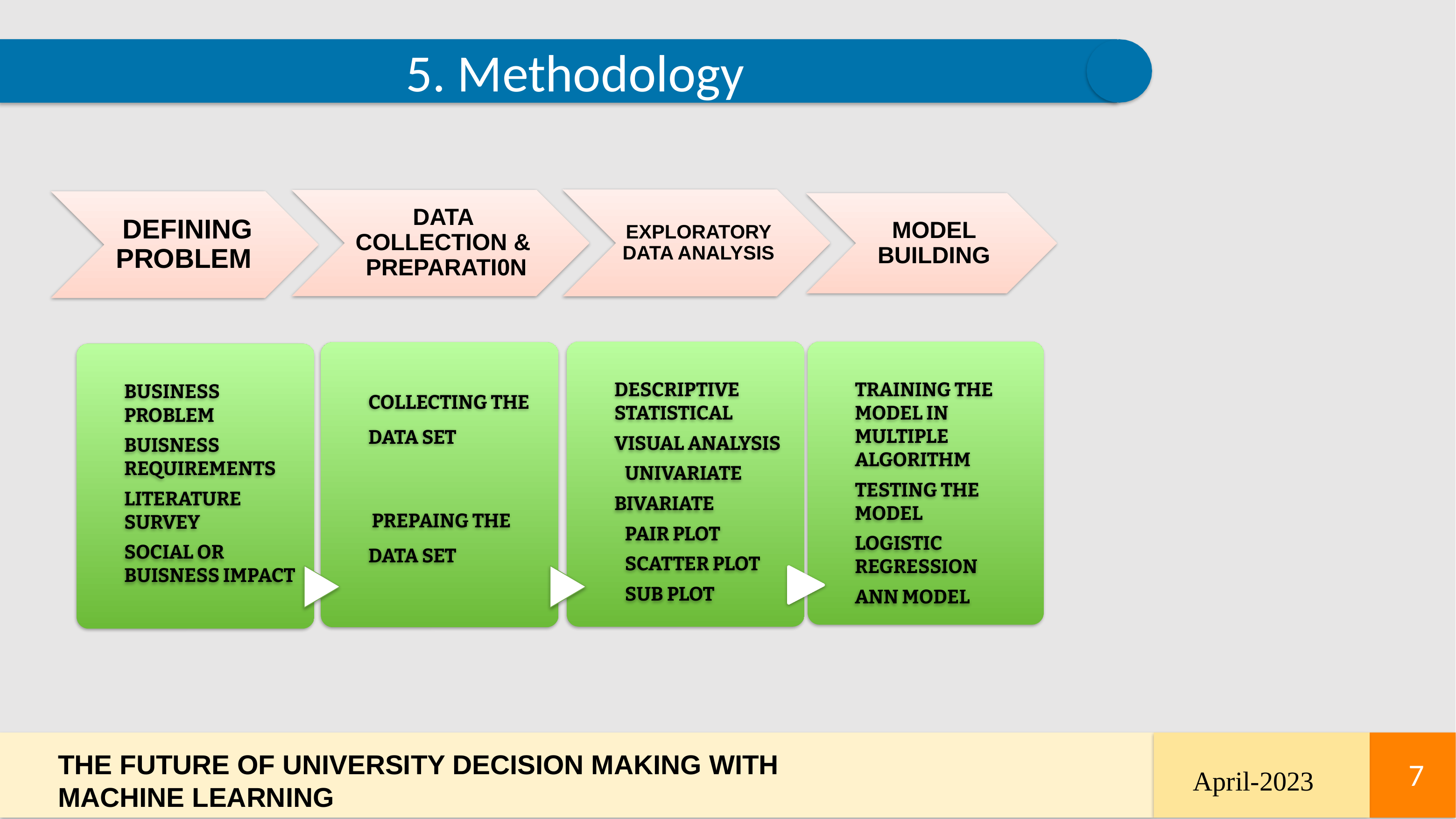

5. Methodology

DEFINING PROBLEM
DATA COLLECTION &  PREPARATI0N
EXPLORATORY DATA ANALYSIS
MODEL BUILDING

BUSINESS PROBLEM
BUISNESS REQUIREMENTS
LITERATURE SURVEY
SOCIAL OR BUISNESS IMPACT

COLLECTING THE DATA SET

 PREPAING THE DATA SET

DESCRIPTIVE STATISTICAL
VISUAL ANALYSIS
   UNIVARIATE
BIVARIATE
   PAIR PLOT
   SCATTER PLOT
   SUB PLOT

TRAINING THE MODEL IN MULTIPLE ALGORITHM
TESTING THE MODEL
LOGISTIC REGRESSION
ANN MODEL

THE FUTURE OF UNIVERSITY DECISION MAKING WITH MACHINE LEARNING
7
7
April-2023